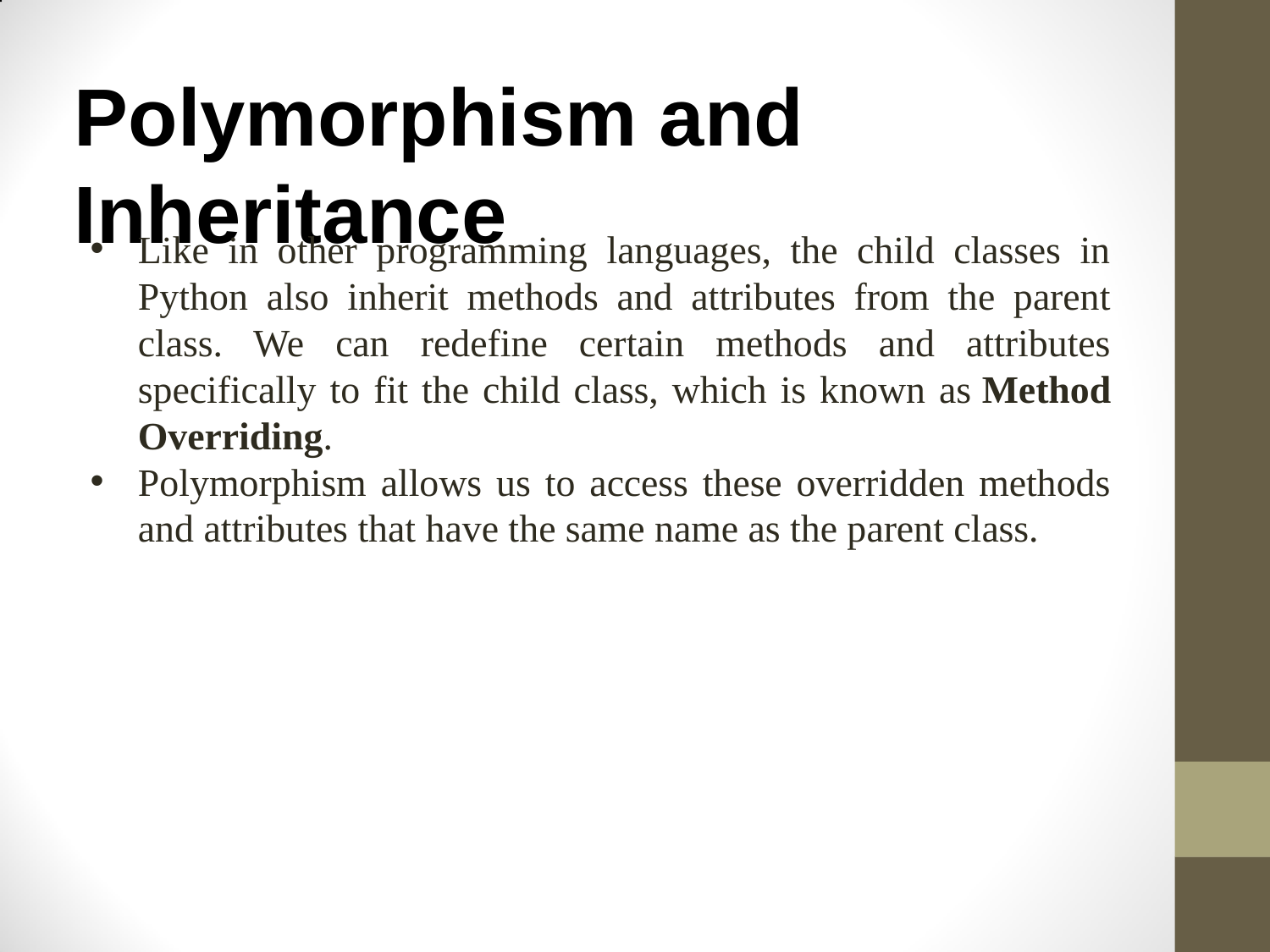

# Polymorphism and Inheritance
Like in other programming languages, the child classes in Python also inherit methods and attributes from the parent class. We can redefine certain methods and attributes specifically to fit the child class, which is known as Method Overriding.
Polymorphism allows us to access these overridden methods and attributes that have the same name as the parent class.